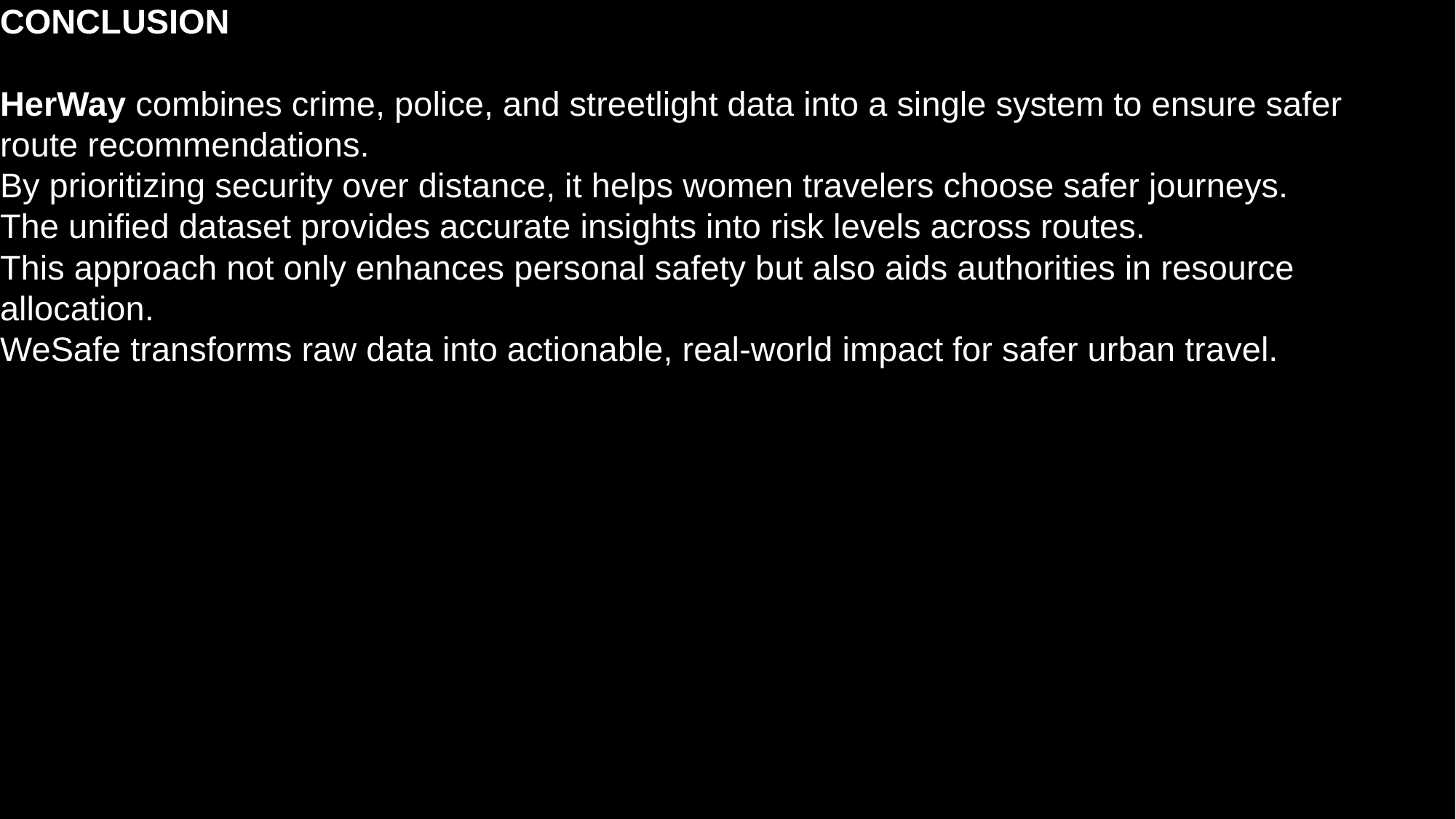

# CONCLUSION HerWay combines crime, police, and streetlight data into a single system to ensure safer route recommendations. By prioritizing security over distance, it helps women travelers choose safer journeys. The unified dataset provides accurate insights into risk levels across routes. This approach not only enhances personal safety but also aids authorities in resource allocation. WeSafe transforms raw data into actionable, real-world impact for safer urban travel.